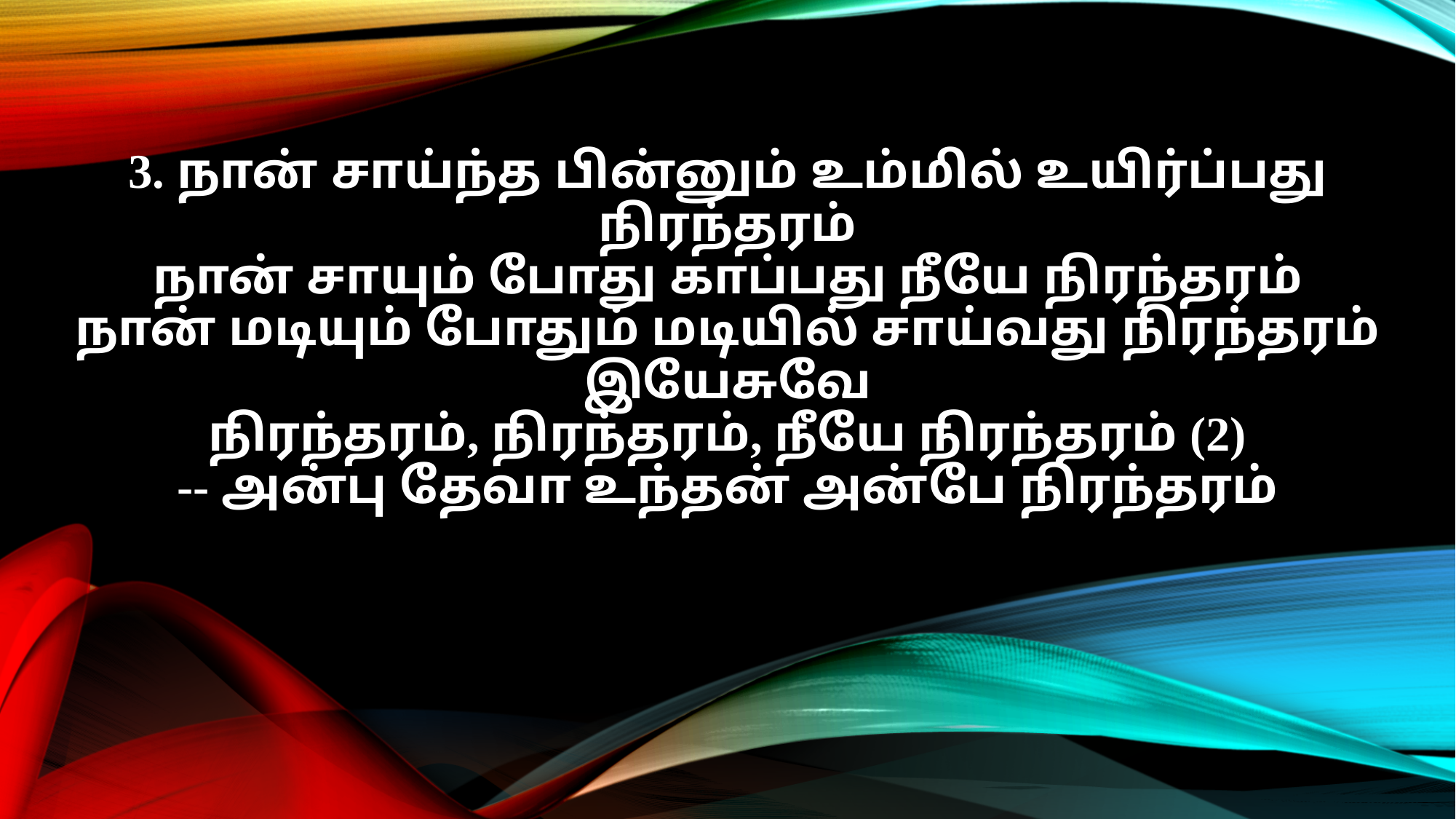

3. நான் சாய்ந்த பின்னும் உம்மில் உயிர்ப்பது நிரந்தரம்
நான் சாயும் போது காப்பது நீயே நிரந்தரம்
நான் மடியும் போதும் மடியில் சாய்வது நிரந்தரம்
இயேசுவே
நிரந்தரம், நிரந்தரம், நீயே நிரந்தரம் (2)
-- அன்பு தேவா உந்தன் அன்பே நிரந்தரம்